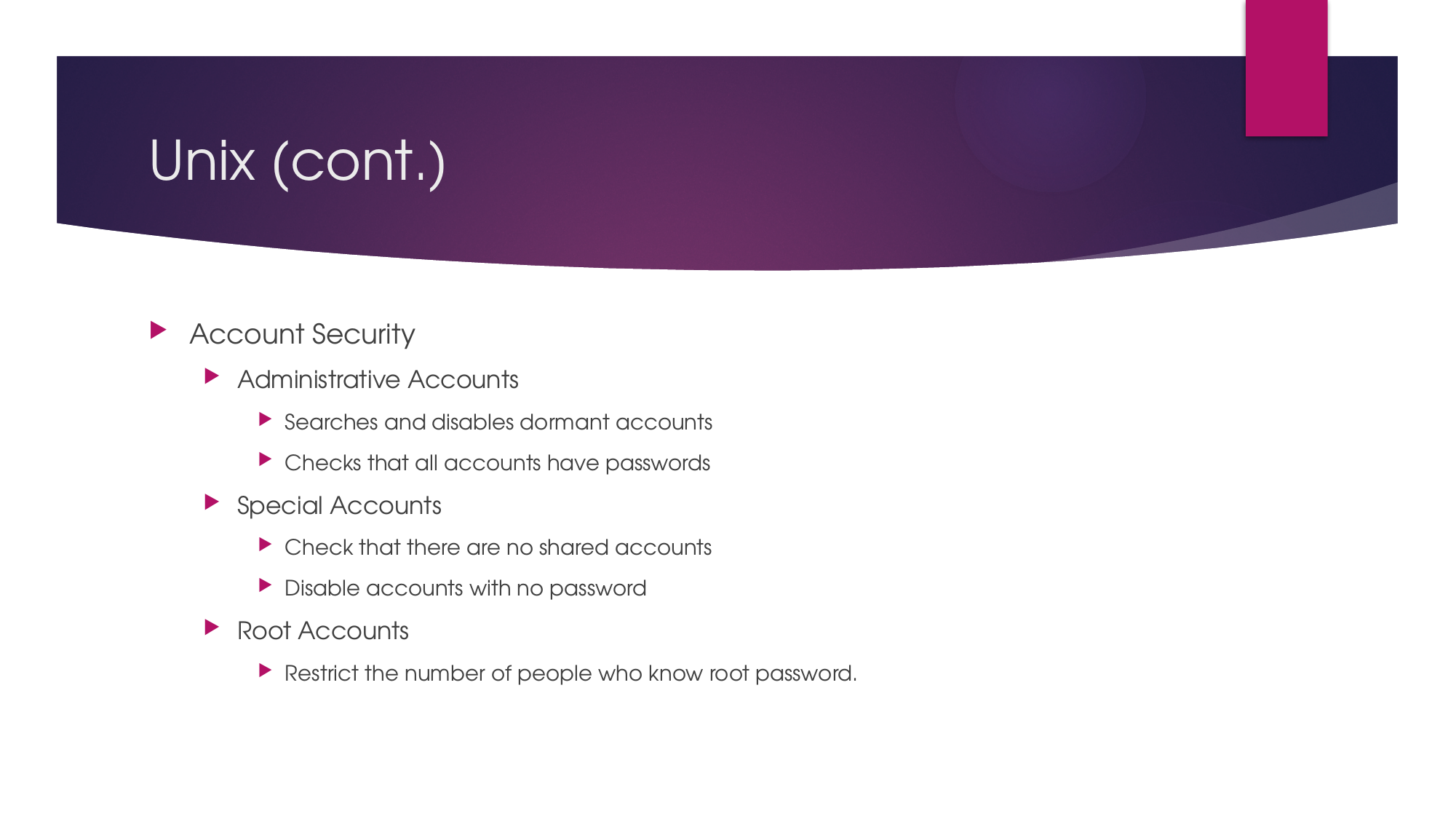

# Unix (cont.)
Account Security
Administrative Accounts
Searches and disables dormant accounts
Checks that all accounts have passwords
Special Accounts
Check that there are no shared accounts
Disable accounts with no password
Root Accounts
Restrict the number of people who know root password.